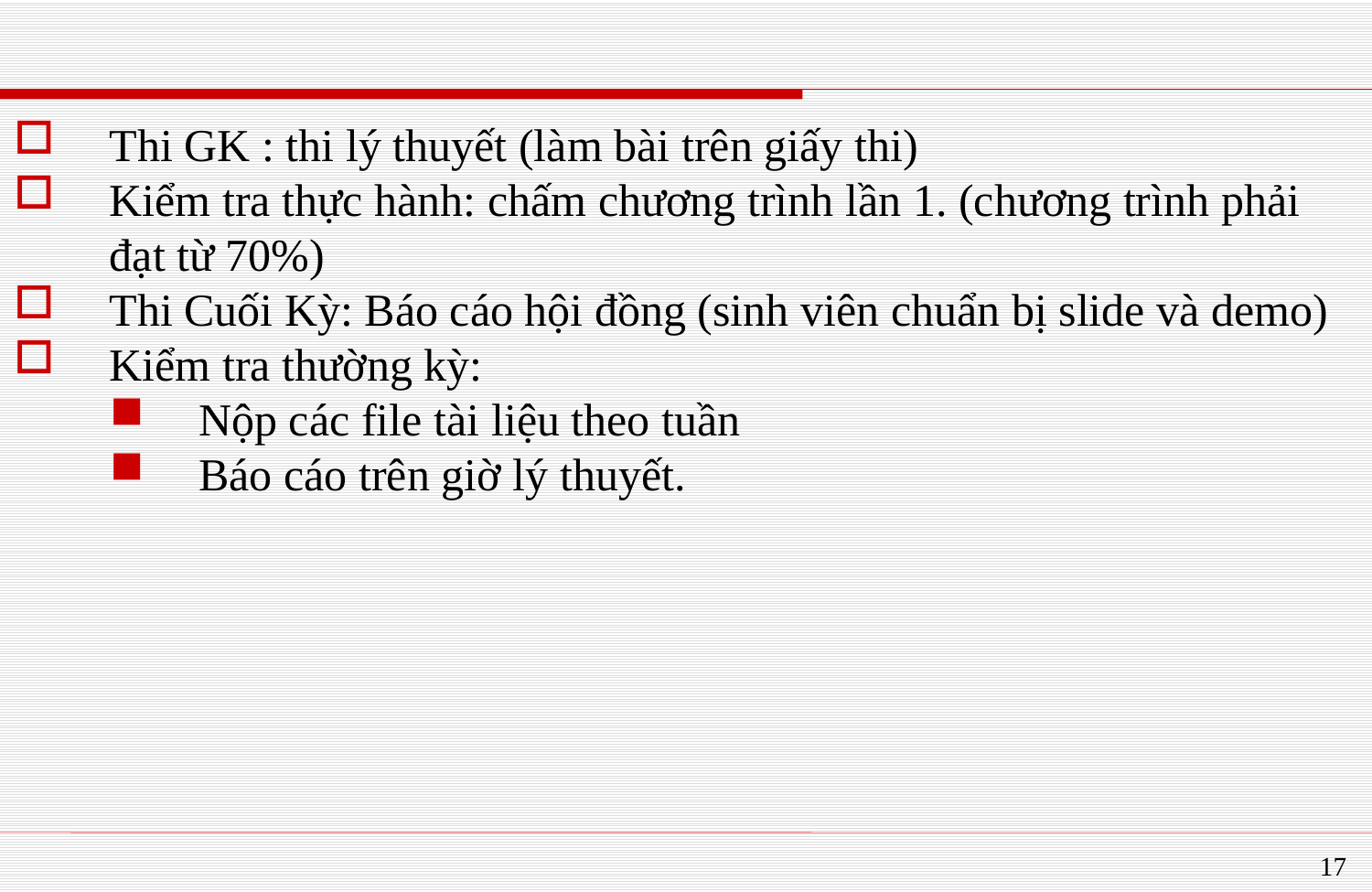

#
Thi GK : thi lý thuyết (làm bài trên giấy thi)
Kiểm tra thực hành: chấm chương trình lần 1. (chương trình phải đạt từ 70%)
Thi Cuối Kỳ: Báo cáo hội đồng (sinh viên chuẩn bị slide và demo)
Kiểm tra thường kỳ:
Nộp các file tài liệu theo tuần
Báo cáo trên giờ lý thuyết.

17